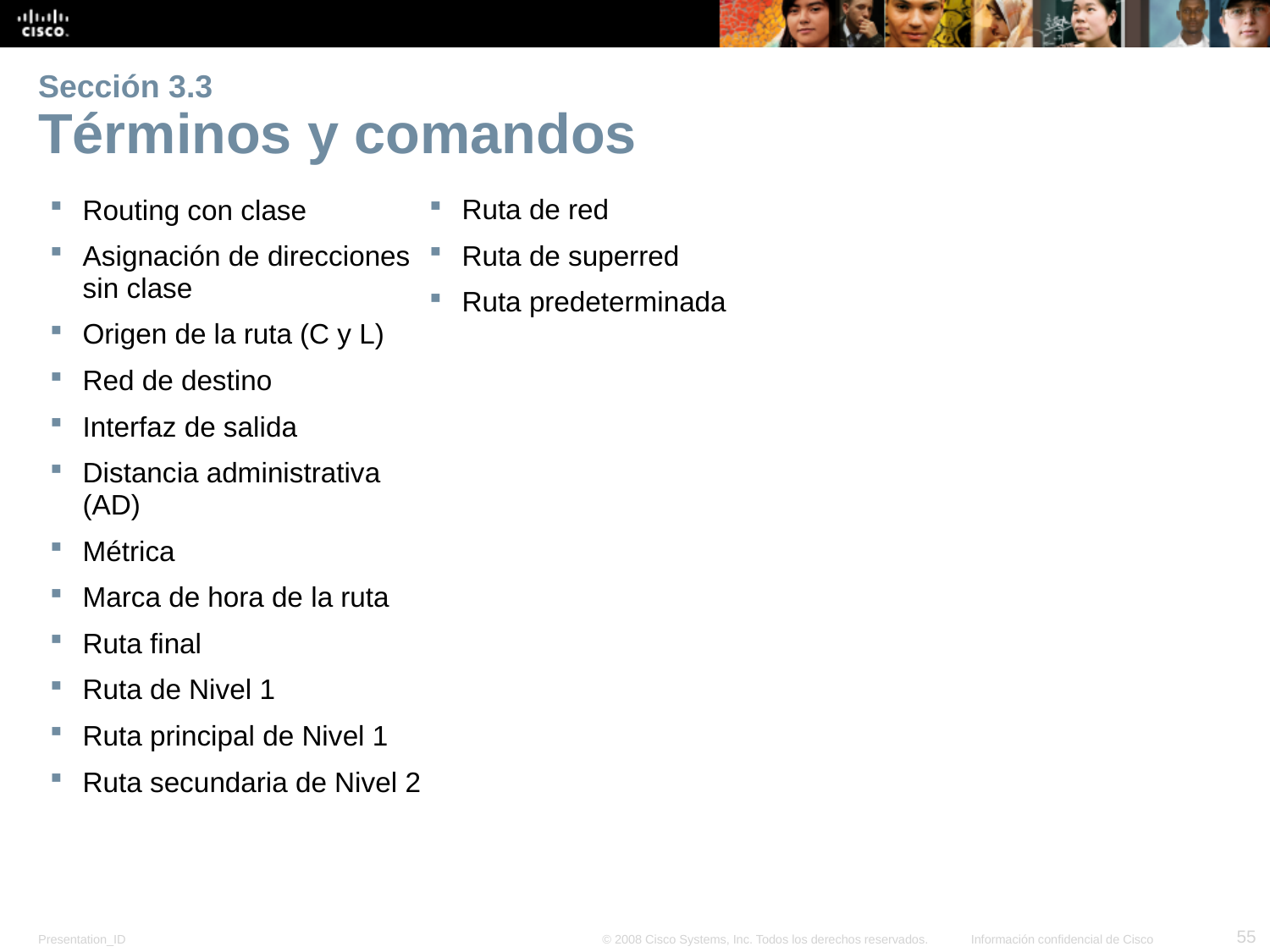

# Sección 3.3 Términos y comandos
Routing con clase
Asignación de direcciones sin clase
Origen de la ruta (C y L)
Red de destino
Interfaz de salida
Distancia administrativa (AD)
Métrica
Marca de hora de la ruta
Ruta final
Ruta de Nivel 1
Ruta principal de Nivel 1
Ruta secundaria de Nivel 2
Ruta de red
Ruta de superred
Ruta predeterminada